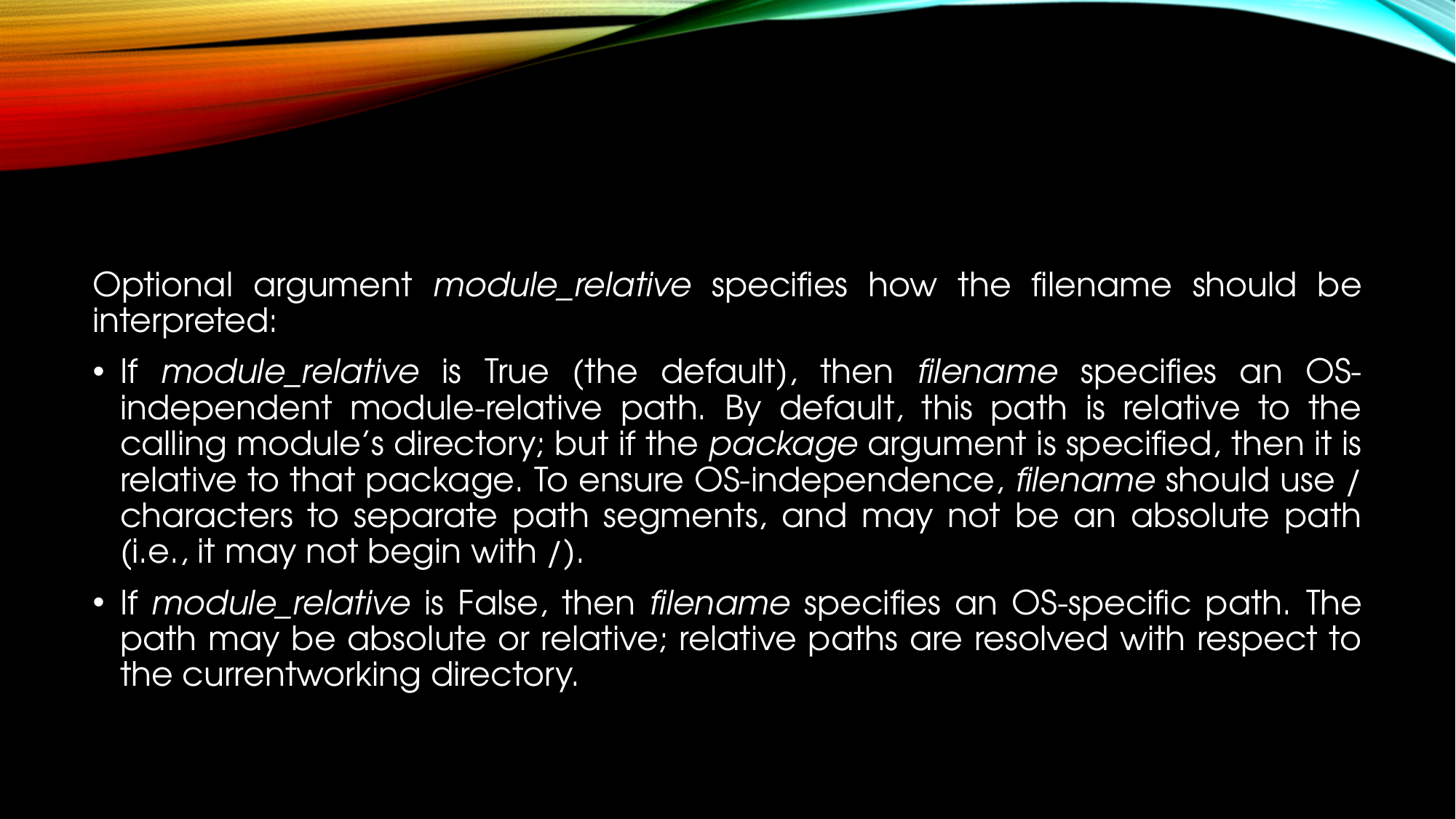

#
Optional argument module_relative specifies how the filename should be interpreted:
If module_relative is True (the default), then filename specifies an OS-independent module-relative path. By default, this path is relative to the calling module’s directory; but if the package argument is specified, then it is relative to that package. To ensure OS-independence, filename should use / characters to separate path segments, and may not be an absolute path (i.e., it may not begin with /).
If module_relative is False, then filename specifies an OS-specific path. The path may be absolute or relative; relative paths are resolved with respect to the currentworking directory.